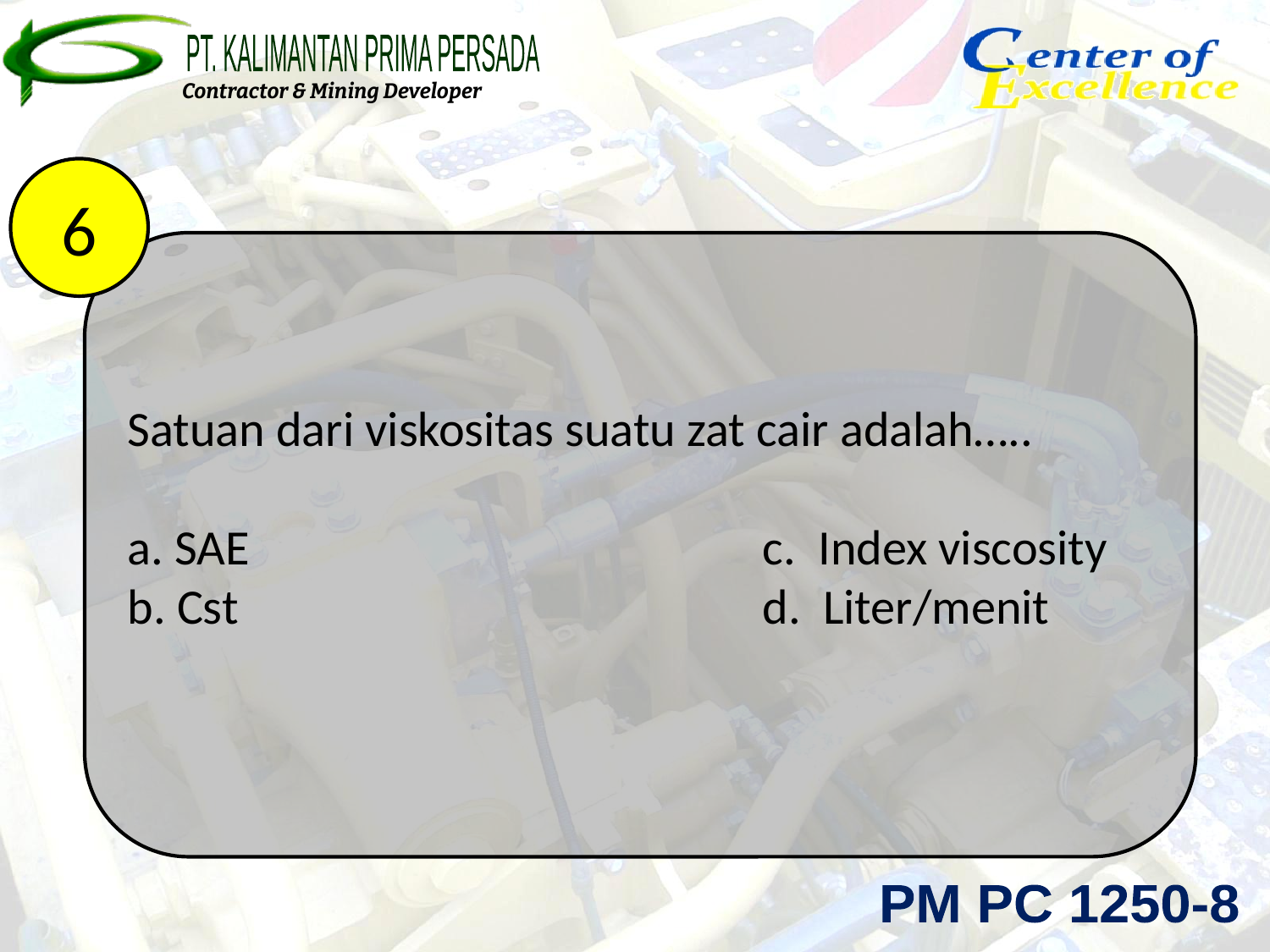

6
Satuan dari viskositas suatu zat cair adalah…..

a. SAE					c.  Index viscosity
b. Cst					d.  Liter/menit